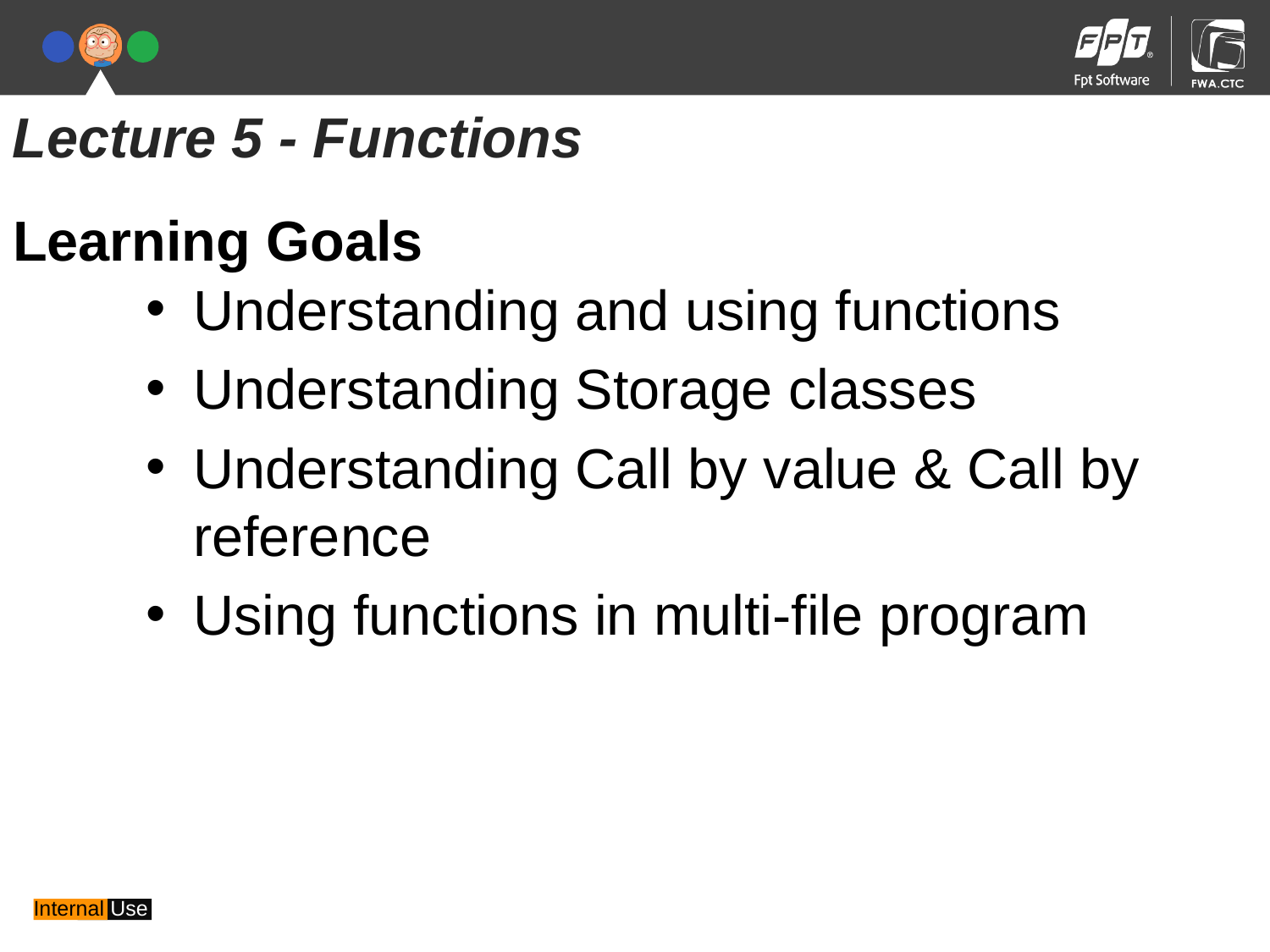

Lecture 5 - Functions

Understanding and using functions
Understanding Storage classes
Understanding Call by value & Call by reference
Using functions in multi-file program

Learning Goals